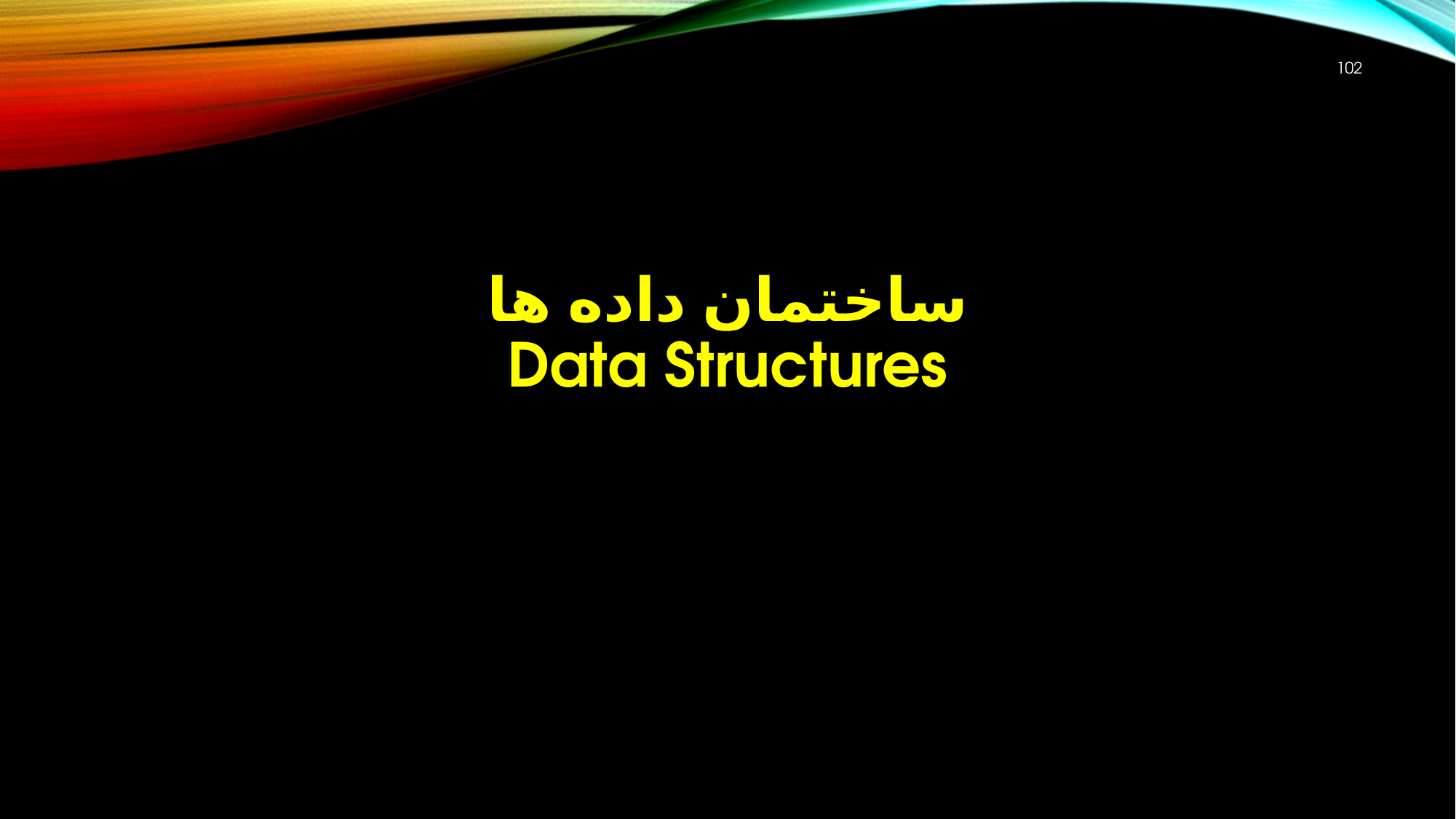

102
# ساختمان داده ها Data Structures